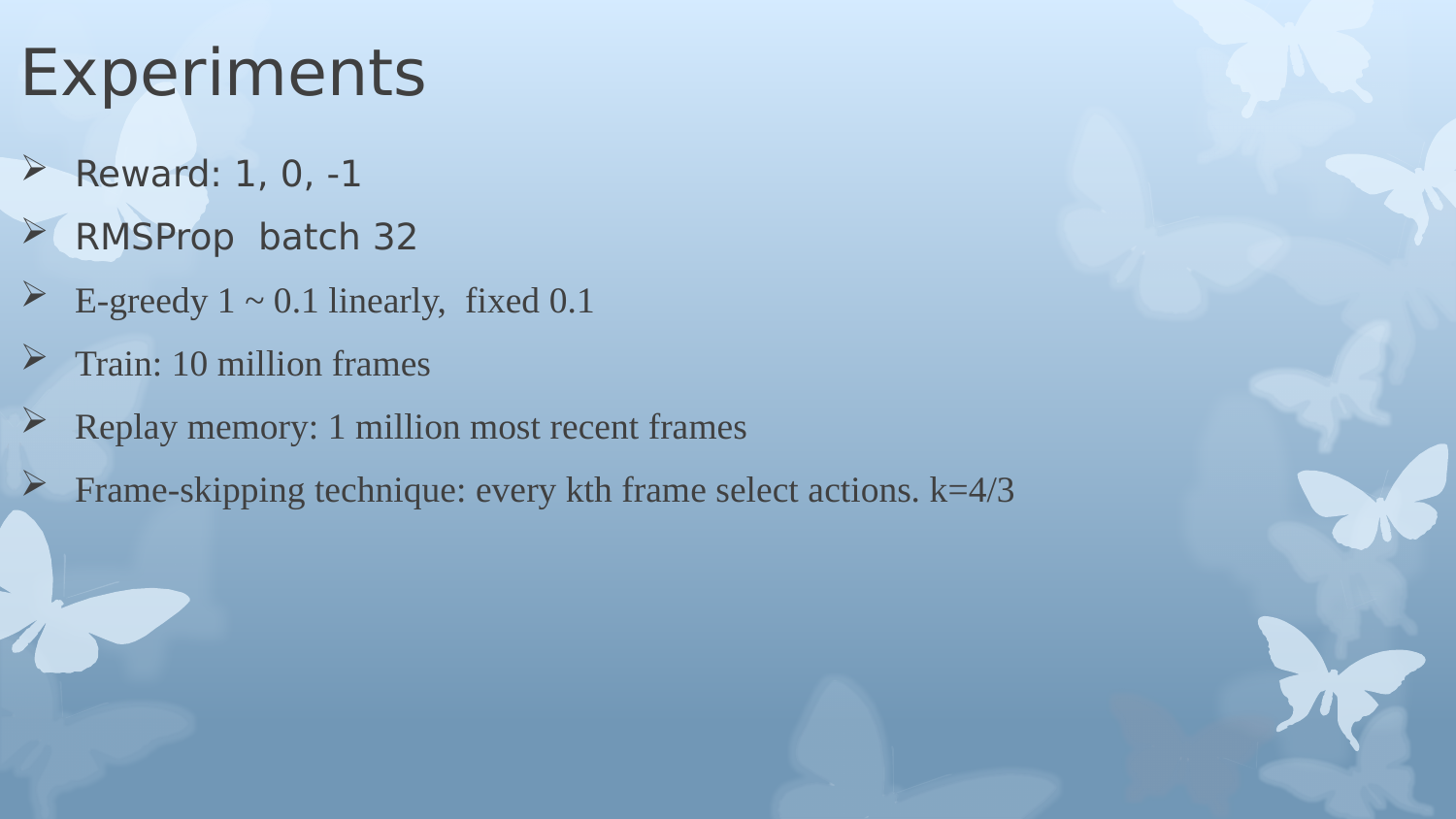

# Experiments
Reward: 1, 0, -1
RMSProp  batch 32
Ε-greedy 1 ~ 0.1 linearly,  fixed 0.1
Train: 10 million frames
Replay memory: 1 million most recent frames
Frame-skipping technique: every kth frame select actions. k=4/3